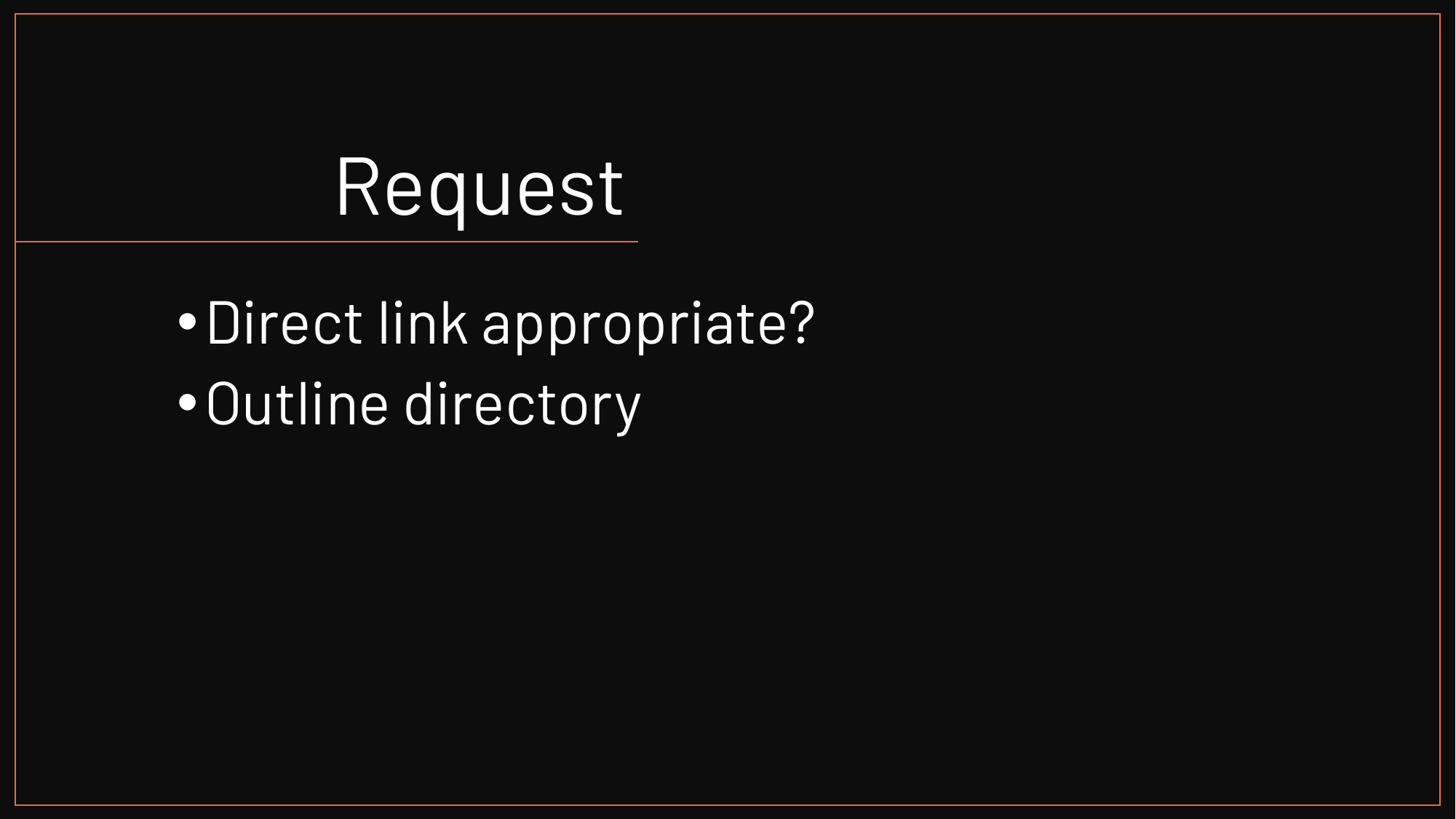

# Request
Direct link appropriate?
Outline directory